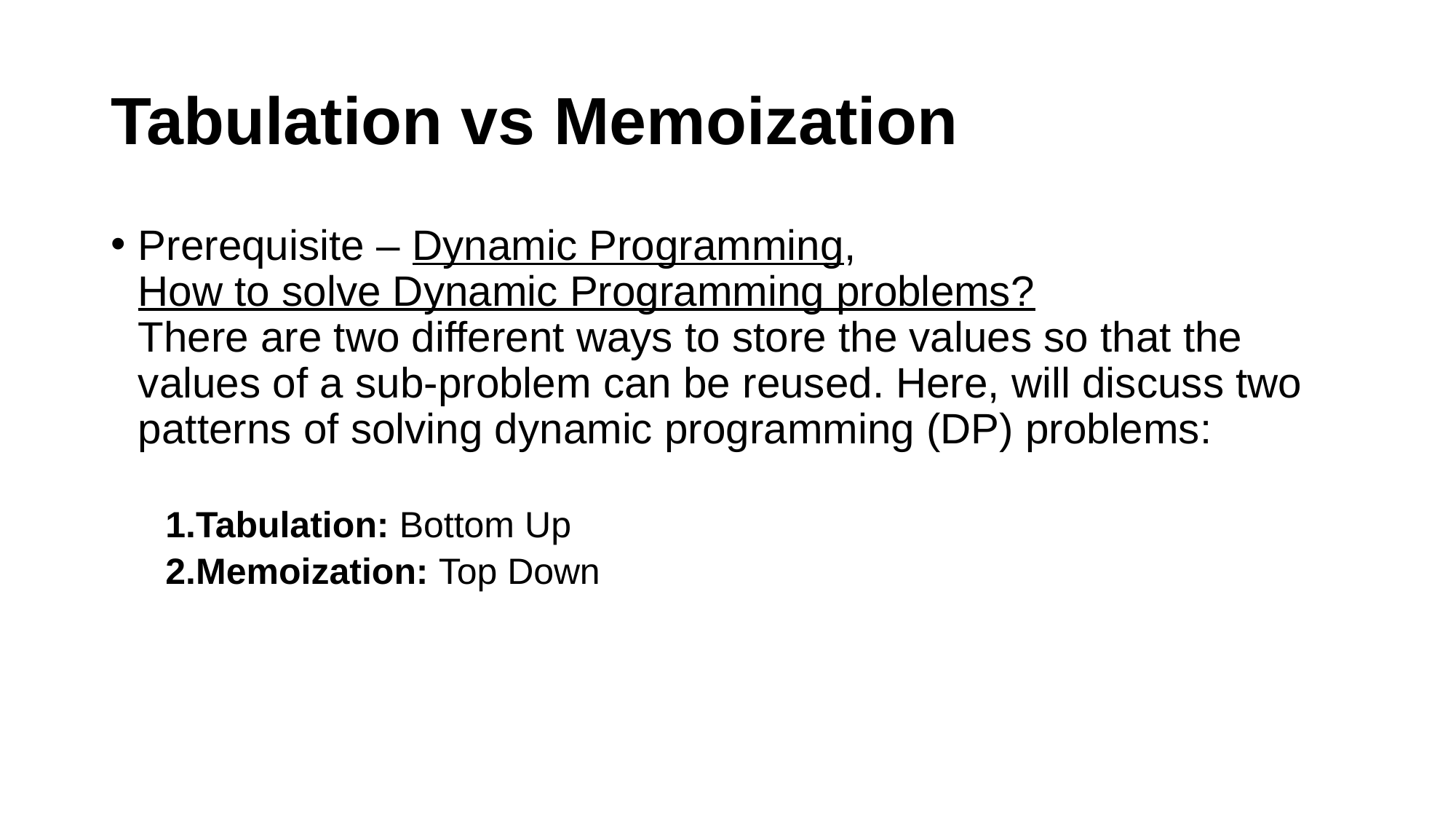

# Tabulation vs Memoization
Prerequisite – Dynamic Programming, How to solve Dynamic Programming problems? 
There are two different ways to store the values so that the values of a sub-problem can be reused. Here, will discuss two patterns of solving dynamic programming (DP) problems:
Tabulation: Bottom Up
Memoization: Top Down